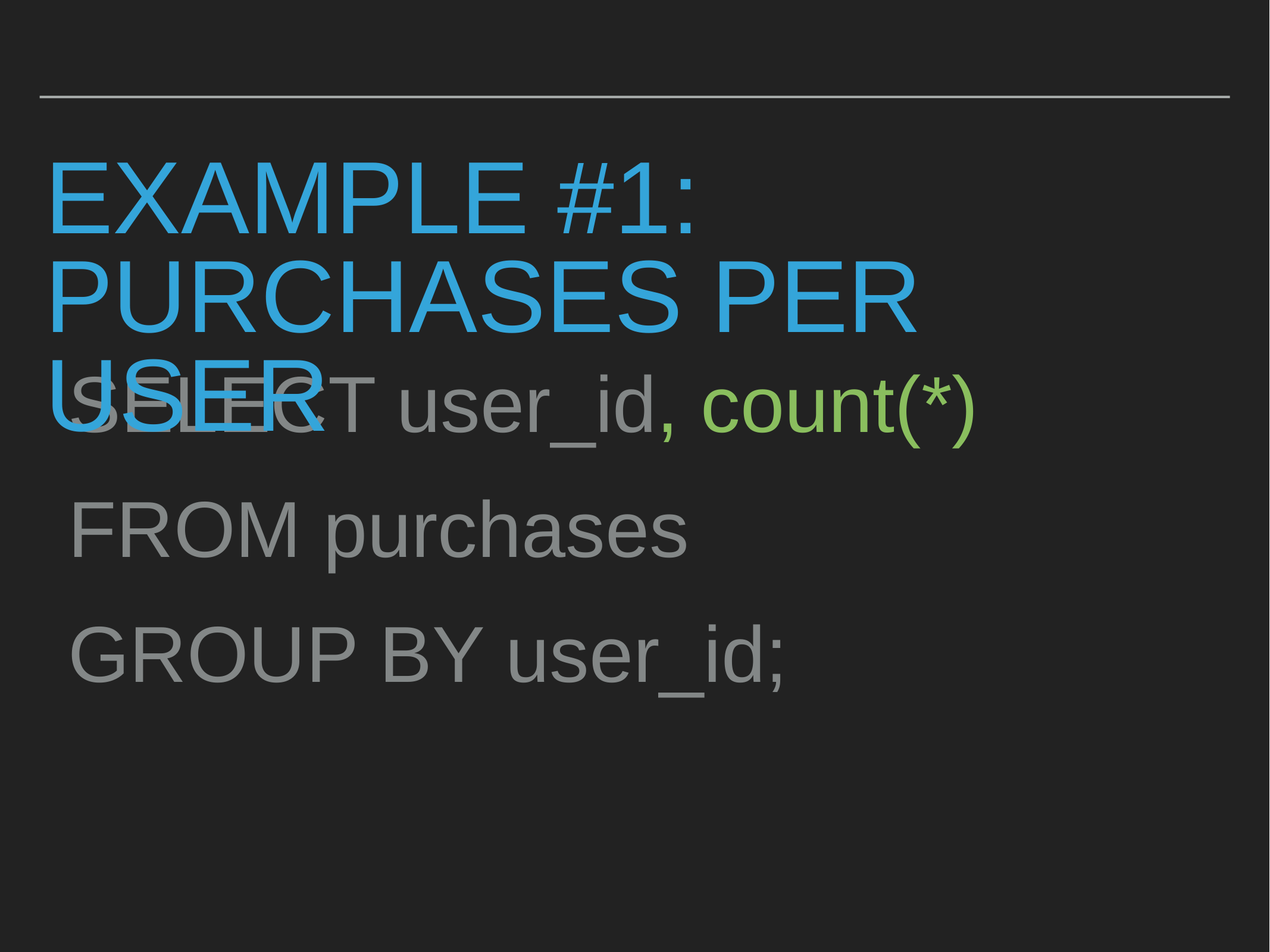

# Example #1: Purchases per User
SELECT user_id, count(*)
FROM purchases
GROUP BY user_id;